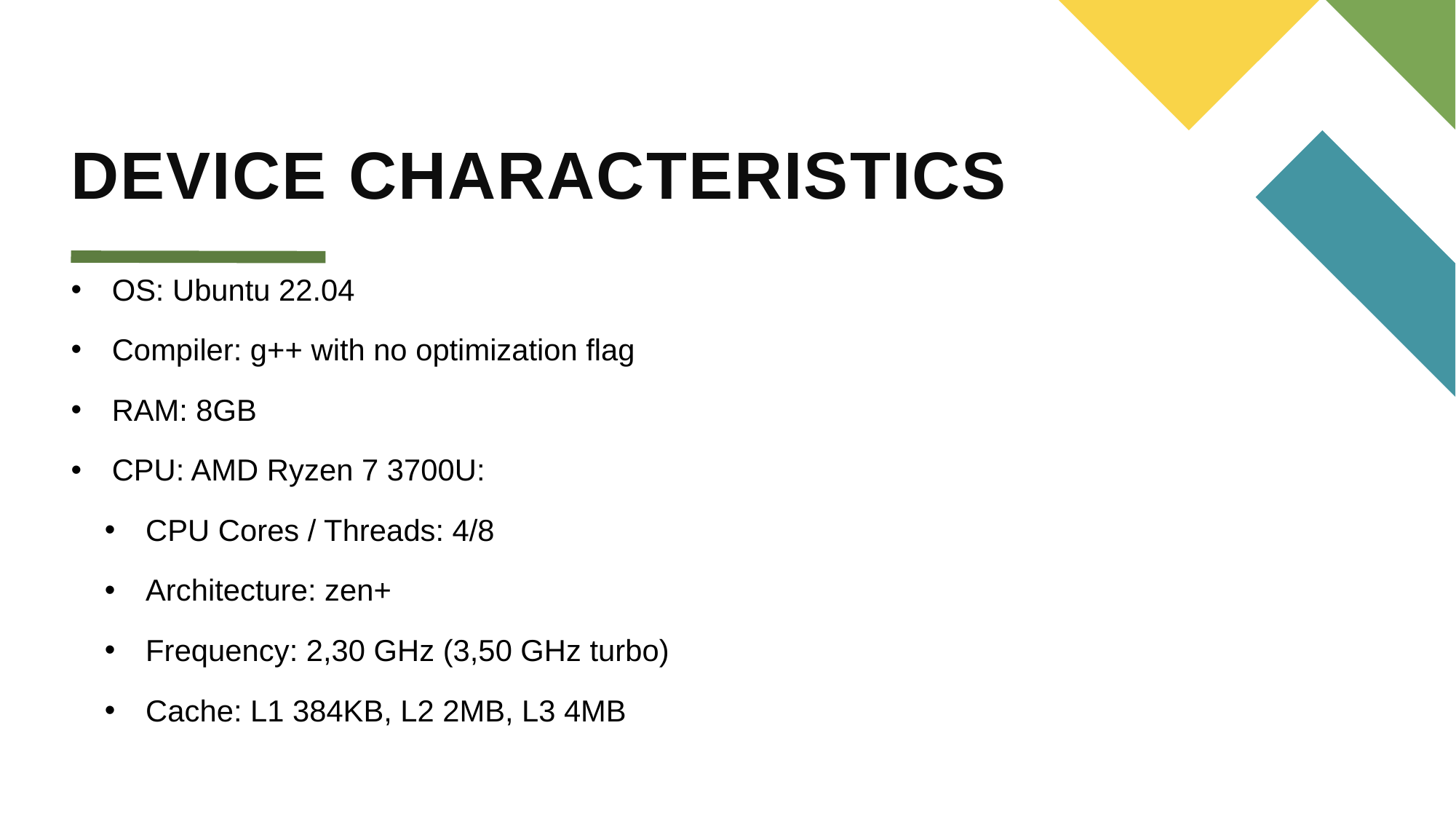

# DEVICE CHARACTERISTICS
OS: Ubuntu 22.04
Compiler: g++ with no optimization flag
RAM: 8GB
CPU: AMD Ryzen 7 3700U:
CPU Cores / Threads: 4/8
Architecture: zen+
Frequency: 2,30 GHz (3,50 GHz turbo)
Cache: L1 384KB, L2 2MB, L3 4MB